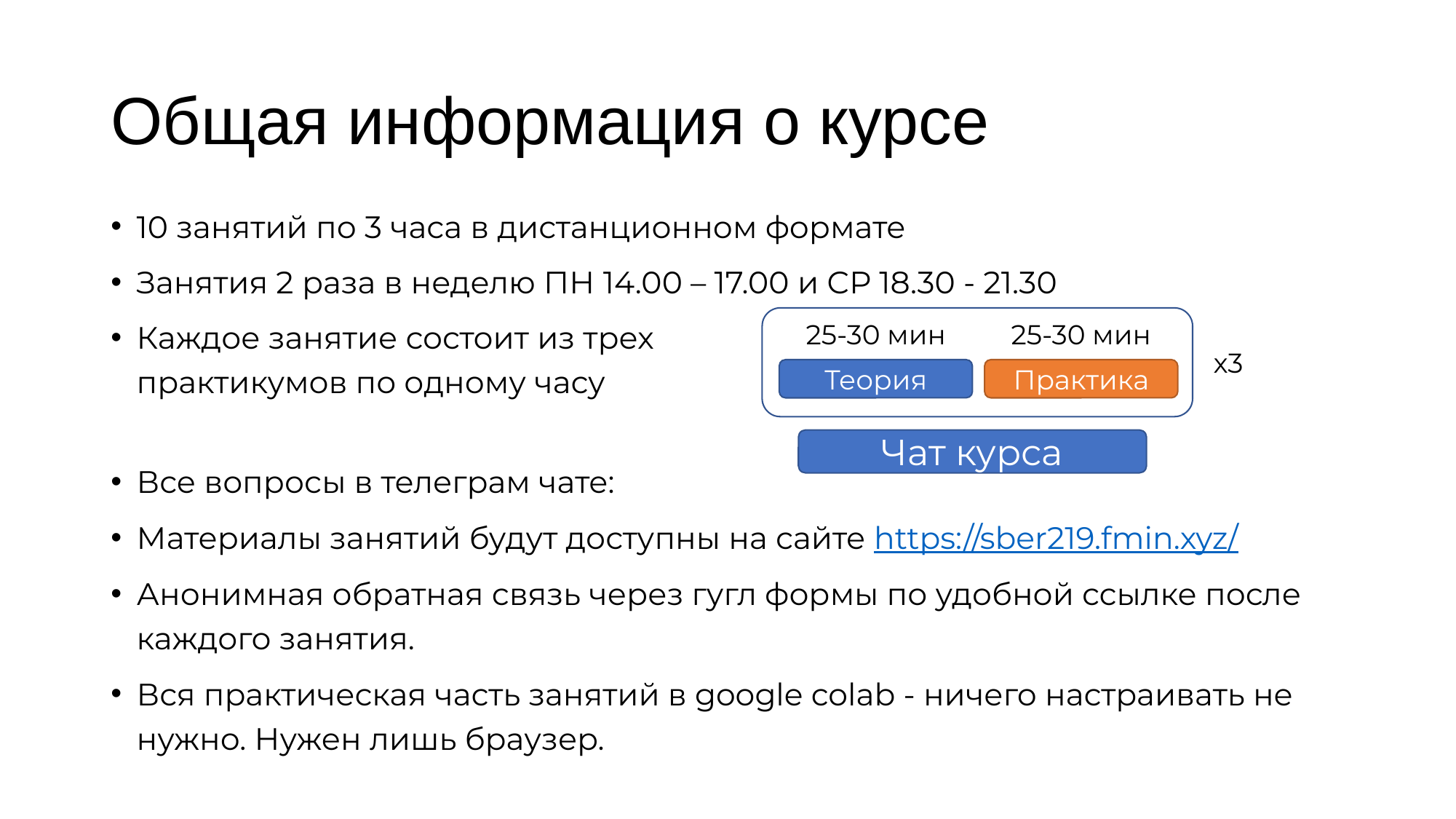

# Общая информация о курсе
10 занятий по 3 часа в дистанционном формате
Занятия 2 раза в неделю ПН 14.00 – 17.00 и СР 18.30 - 21.30
Каждое занятие состоит из трех
практикумов по одному часу
Все вопросы в телеграм чате:
Материалы занятий будут доступны на сайте https://sber219.fmin.xyz/
Анонимная обратная связь через гугл формы по удобной ссылке после каждого занятия.
Вся практическая часть занятий в google colab - ничего настраивать не нужно. Нужен лишь браузер.

25-30 мин
25-30 мин
х3
Теория
Практика
Чат курса